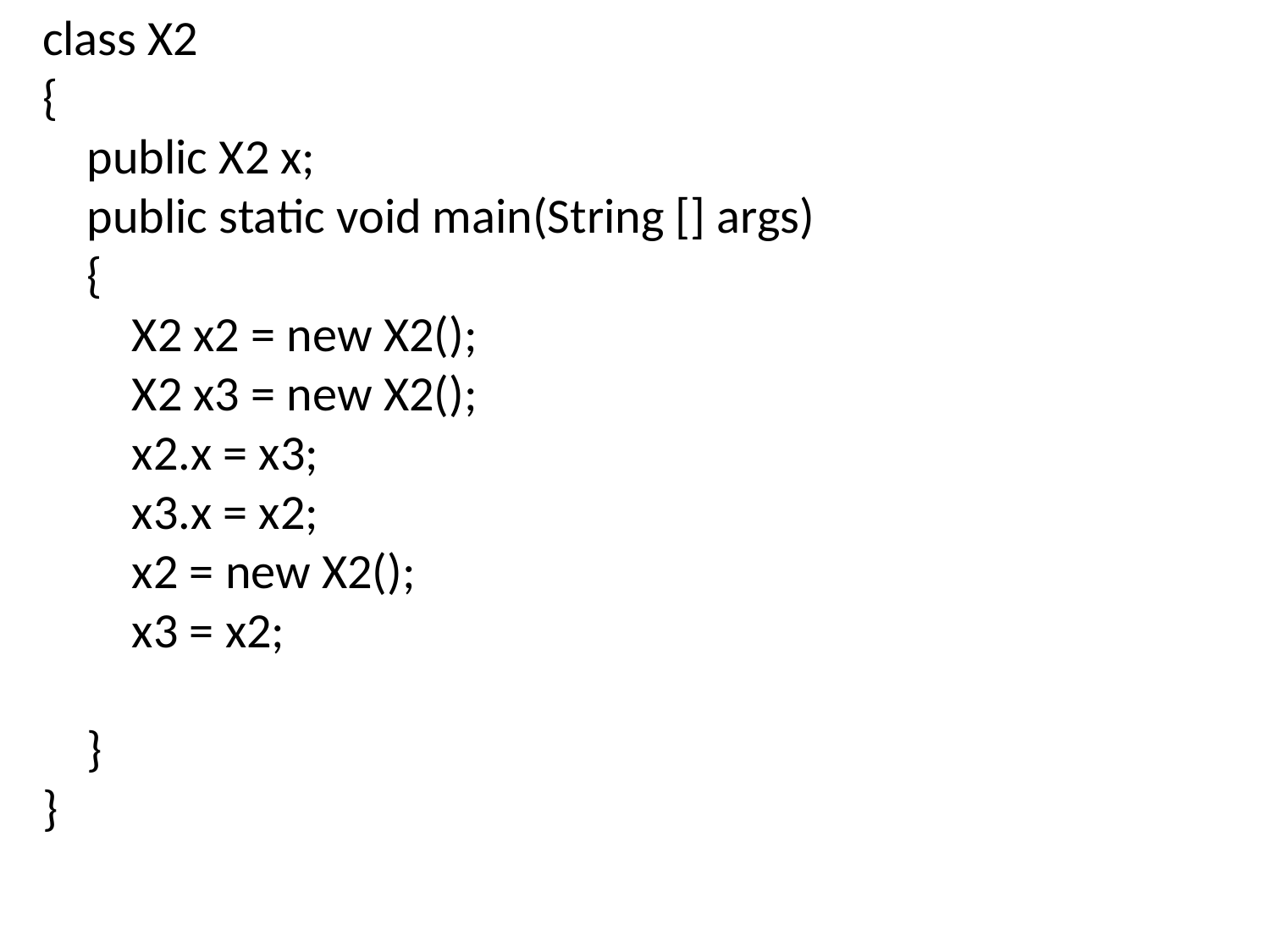

class X2
{
    public X2 x;
    public static void main(String [] args)
    {
        X2 x2 = new X2();
        X2 x3 = new X2();
        x2.x = x3;
        x3.x = x2;
        x2 = new X2();
        x3 = x2;

    }
}